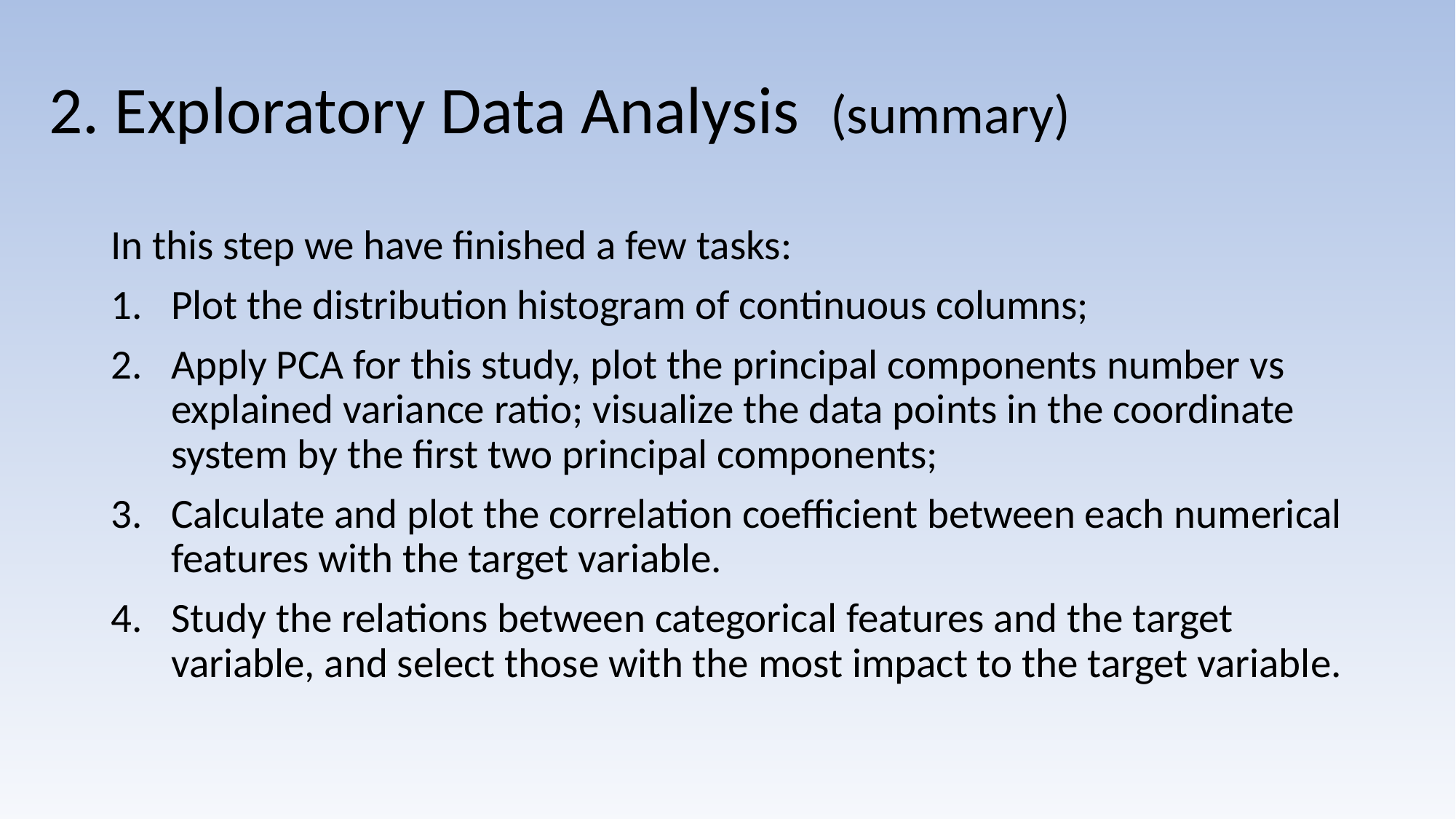

# 2. Exploratory Data Analysis  (summary)
In this step we have finished a few tasks:
Plot the distribution histogram of continuous columns;
Apply PCA for this study, plot the principal components number vs explained variance ratio; visualize the data points in the coordinate system by the first two principal components;
Calculate and plot the correlation coefficient between each numerical features with the target variable.
Study the relations between categorical features and the target variable, and select those with the most impact to the target variable.